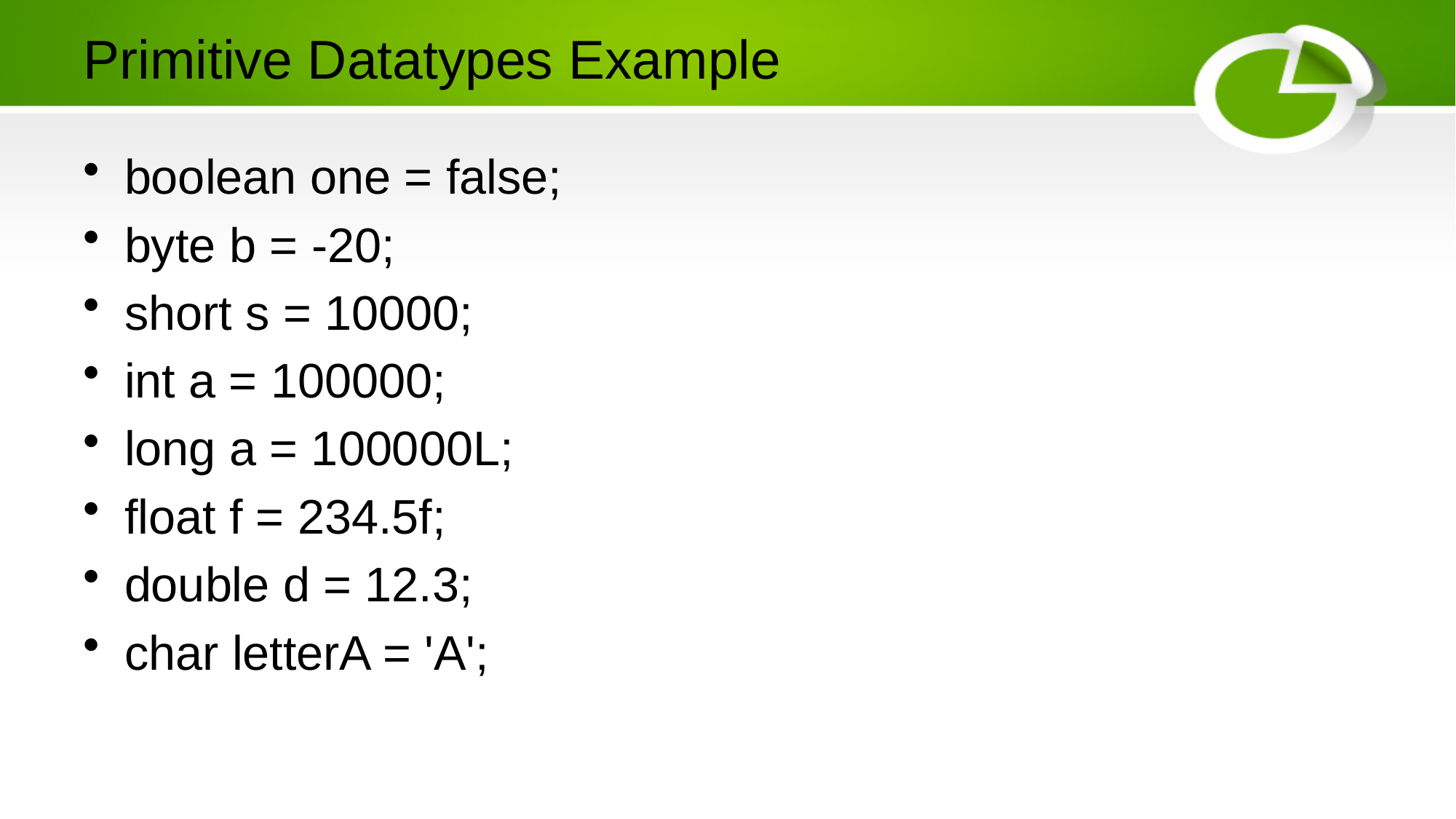

# Primitive Datatypes Example
boolean one = false;
byte b = -20;
short s = 10000;
int a = 100000;
long a = 100000L;
float f = 234.5f;
double d = 12.3;
char letterA = 'A';